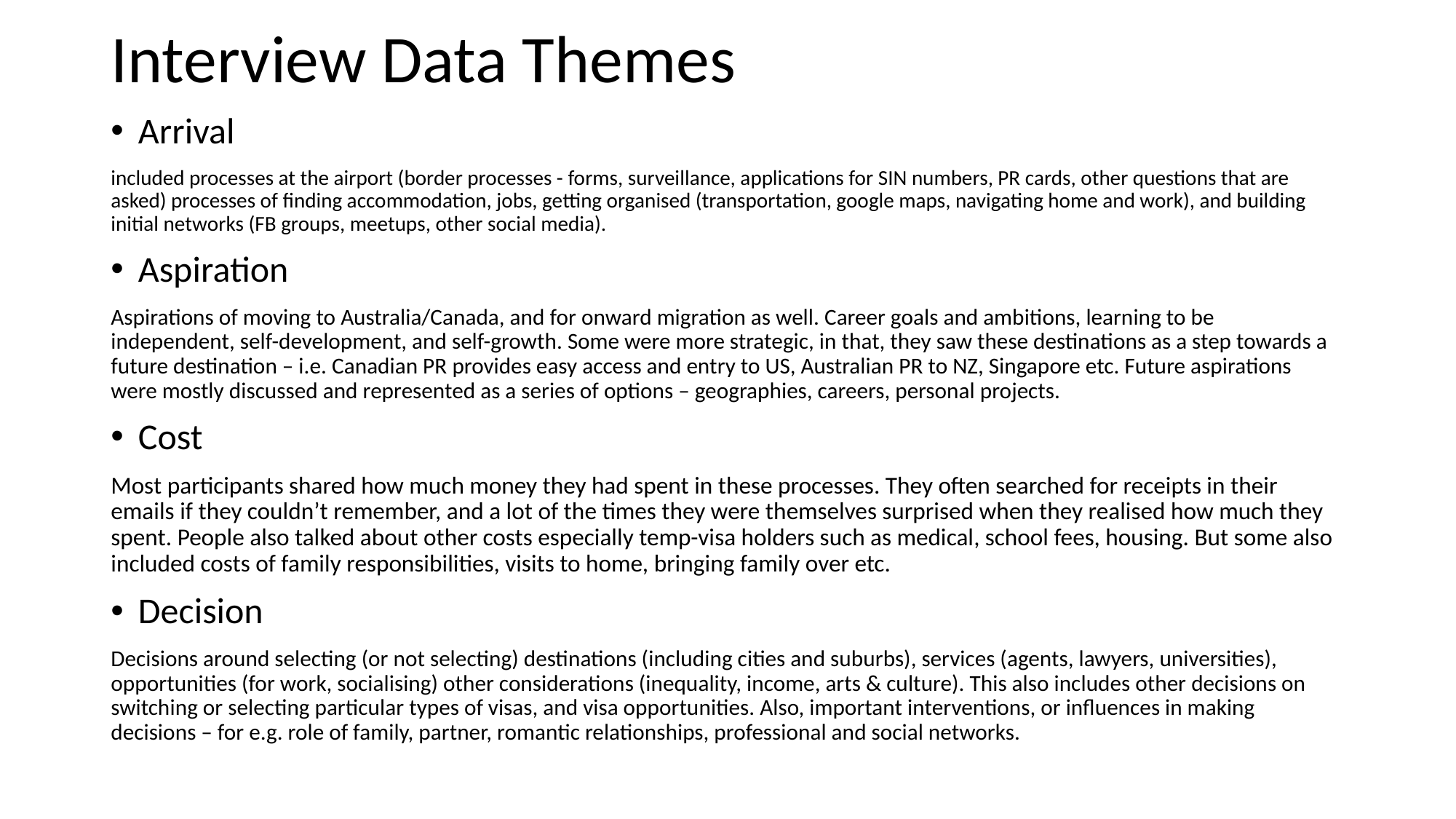

# Interview Data Themes
Arrival
included processes at the airport (border processes - forms, surveillance, applications for SIN numbers, PR cards, other questions that are asked) processes of finding accommodation, jobs, getting organised (transportation, google maps, navigating home and work), and building initial networks (FB groups, meetups, other social media).
Aspiration
Aspirations of moving to Australia/Canada, and for onward migration as well. Career goals and ambitions, learning to be independent, self-development, and self-growth. Some were more strategic, in that, they saw these destinations as a step towards a future destination – i.e. Canadian PR provides easy access and entry to US, Australian PR to NZ, Singapore etc. Future aspirations were mostly discussed and represented as a series of options – geographies, careers, personal projects.
Cost
Most participants shared how much money they had spent in these processes. They often searched for receipts in their emails if they couldn’t remember, and a lot of the times they were themselves surprised when they realised how much they spent. People also talked about other costs especially temp-visa holders such as medical, school fees, housing. But some also included costs of family responsibilities, visits to home, bringing family over etc.
Decision
Decisions around selecting (or not selecting) destinations (including cities and suburbs), services (agents, lawyers, universities), opportunities (for work, socialising) other considerations (inequality, income, arts & culture). This also includes other decisions on switching or selecting particular types of visas, and visa opportunities. Also, important interventions, or influences in making decisions – for e.g. role of family, partner, romantic relationships, professional and social networks.